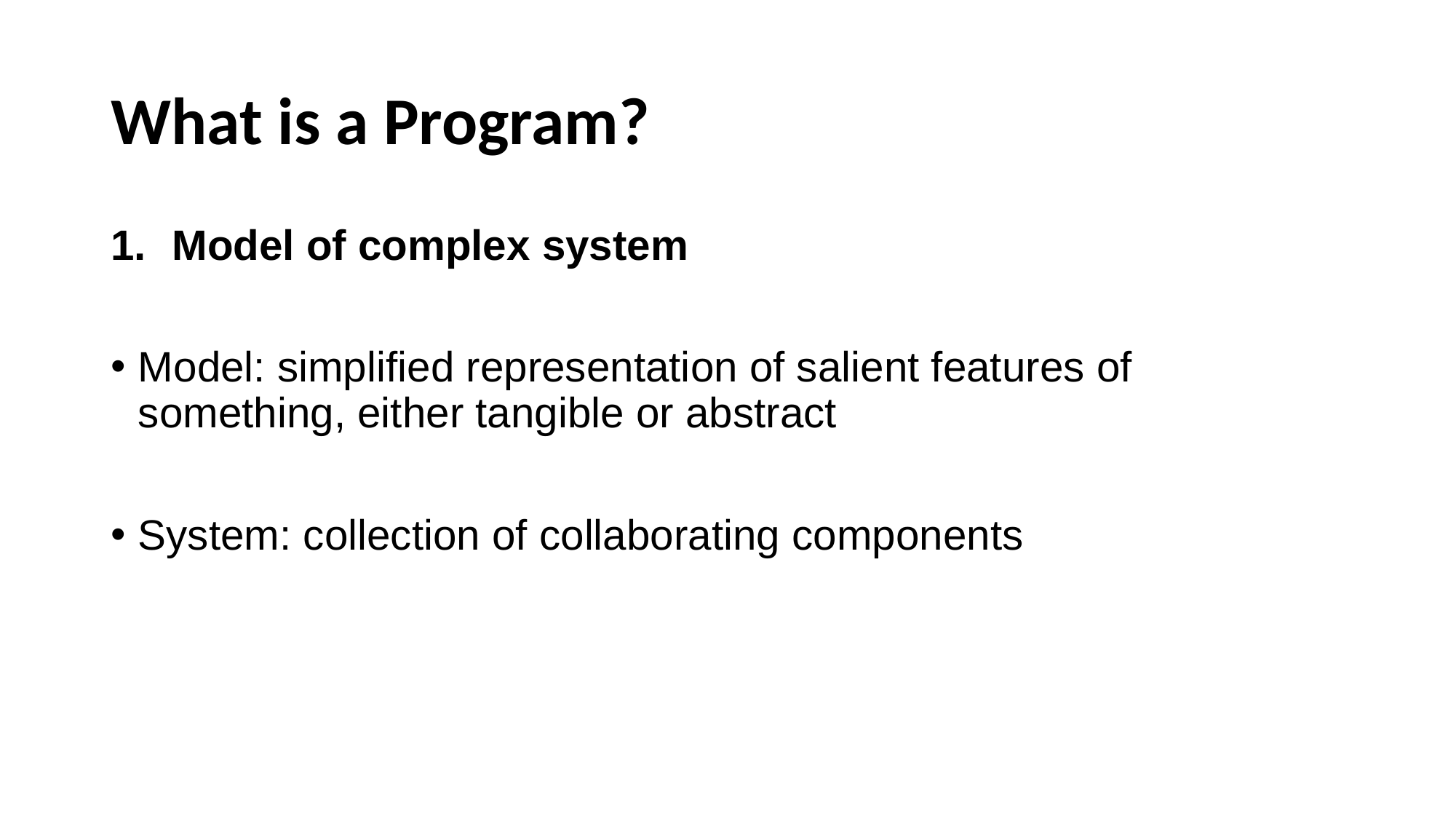

# What is a Program?
Model of complex system

Model: simplified representation of salient features of something, either tangible or abstract

System: collection of collaborating components